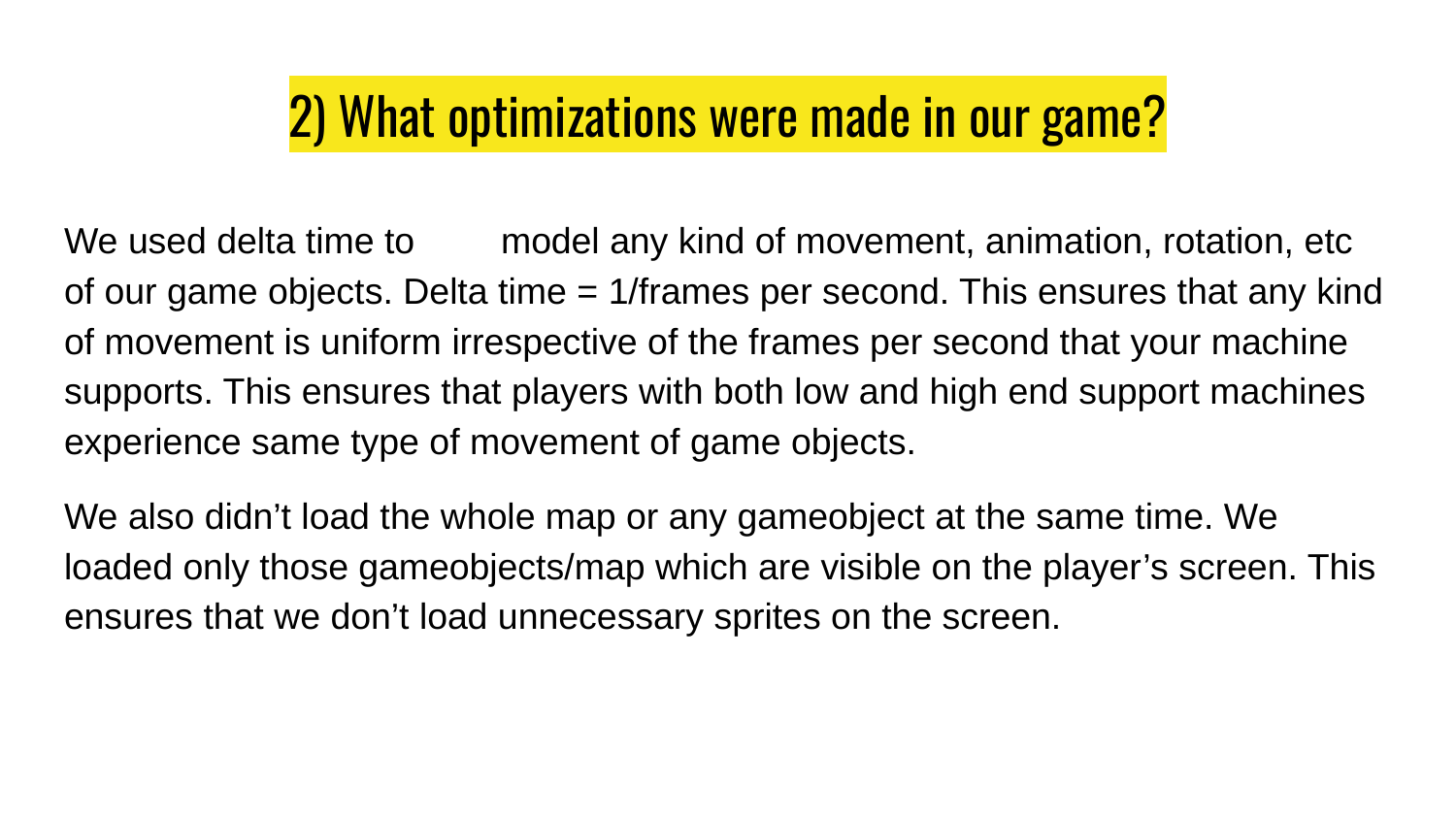

# 2) What optimizations were made in our game?
We used delta time to 	model any kind of movement, animation, rotation, etc of our game objects. Delta time = 1/frames per second. This ensures that any kind of movement is uniform irrespective of the frames per second that your machine supports. This ensures that players with both low and high end support machines experience same type of movement of game objects.
We also didn’t load the whole map or any gameobject at the same time. We loaded only those gameobjects/map which are visible on the player’s screen. This ensures that we don’t load unnecessary sprites on the screen.